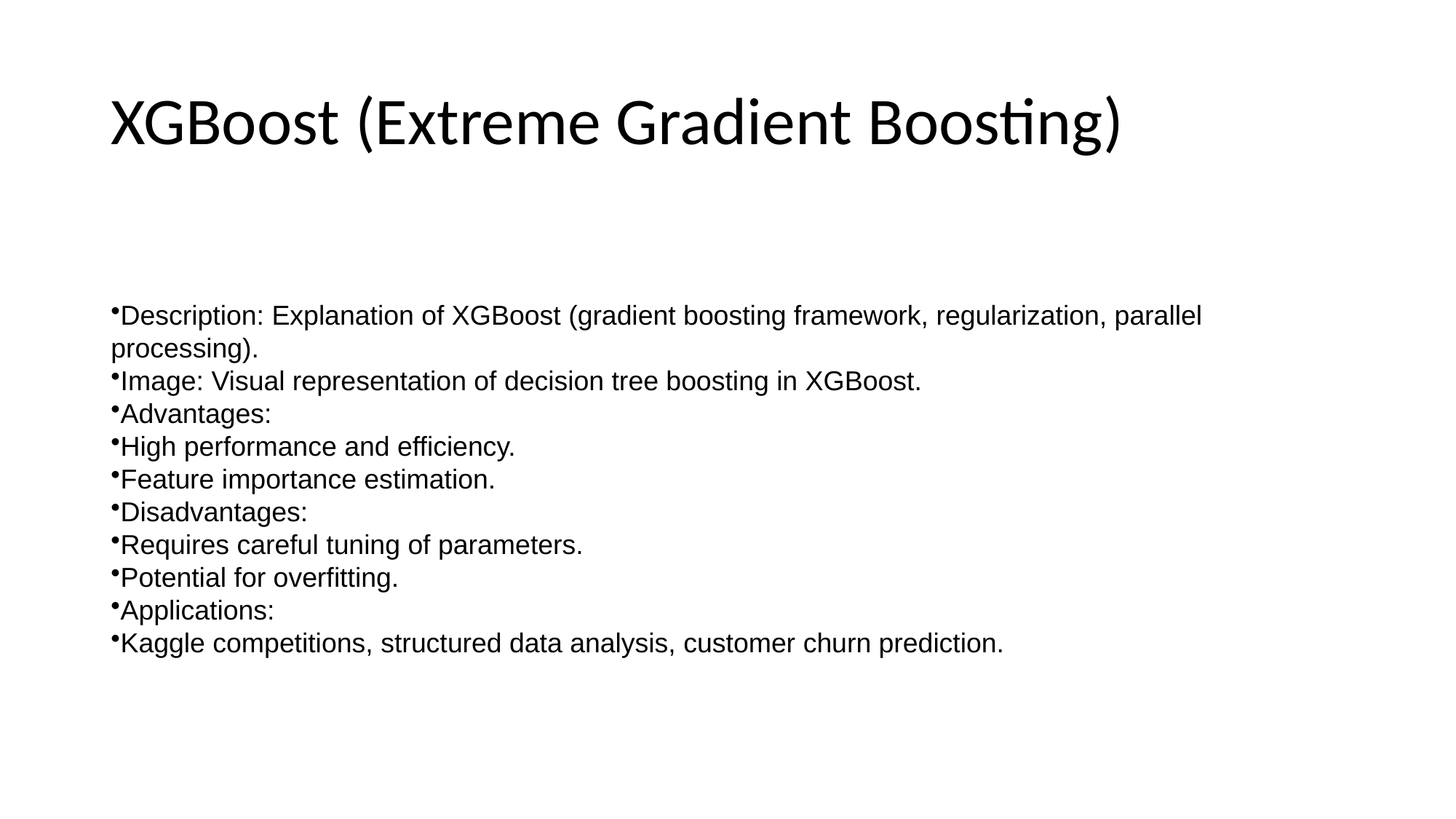

# XGBoost (Extreme Gradient Boosting)

Description: Explanation of XGBoost (gradient boosting framework, regularization, parallel processing).
Image: Visual representation of decision tree boosting in XGBoost.
Advantages:
High performance and efficiency.
Feature importance estimation.
Disadvantages:
Requires careful tuning of parameters.
Potential for overfitting.
Applications:
Kaggle competitions, structured data analysis, customer churn prediction.